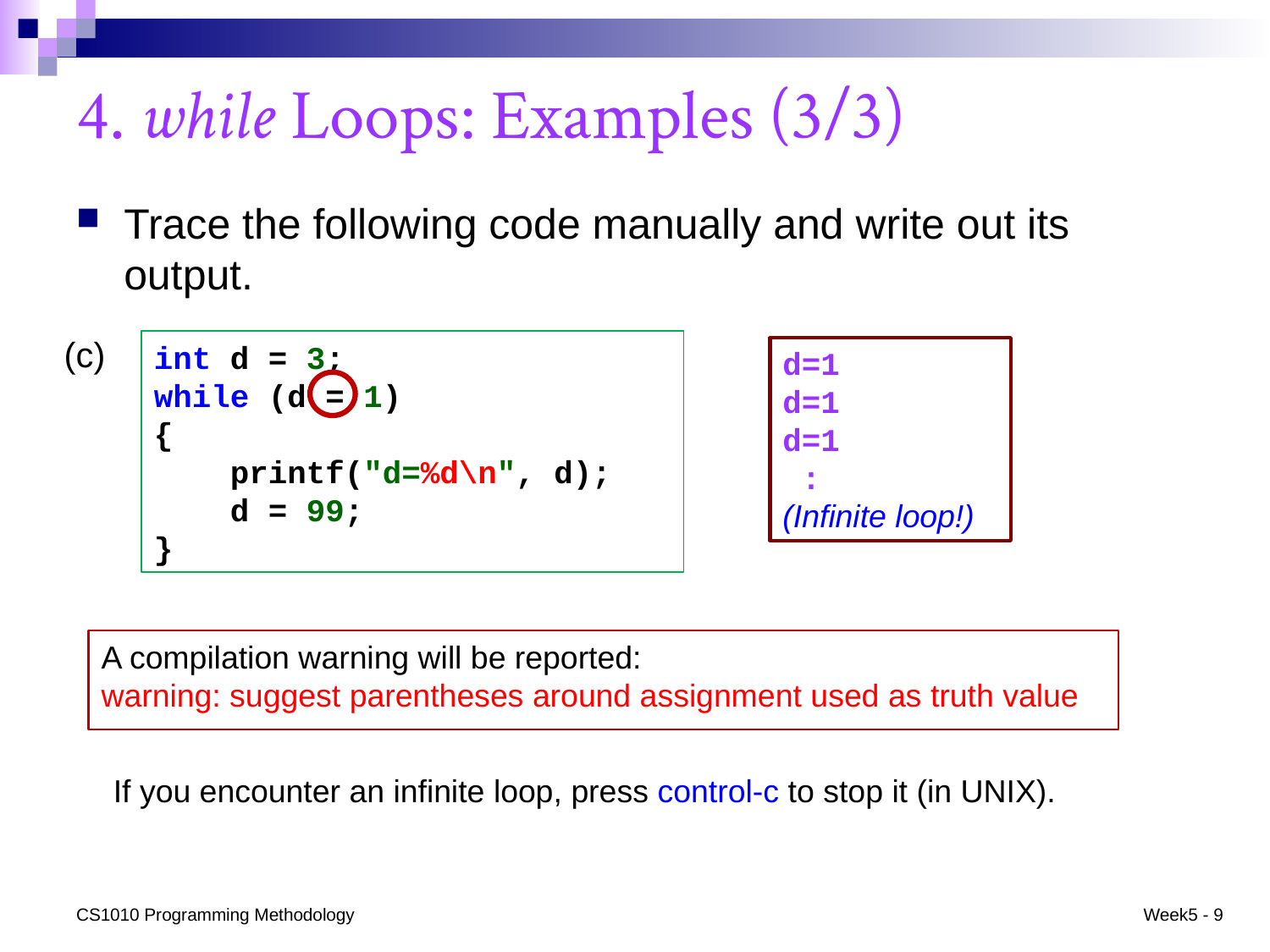

# 4. while Loops: Examples (3/3)
Trace the following code manually and write out its output.
(c)
int d = 3;
while (d = 1)
{
    printf("d=%d\n", d);
    d = 99;
}
d=1
d=1
d=1
 :
(Infinite loop!)

A compilation warning will be reported:
warning: suggest parentheses around assignment used as truth value
If you encounter an infinite loop, press control-c to stop it (in UNIX).
CS1010 Programming Methodology
Week5 - 9